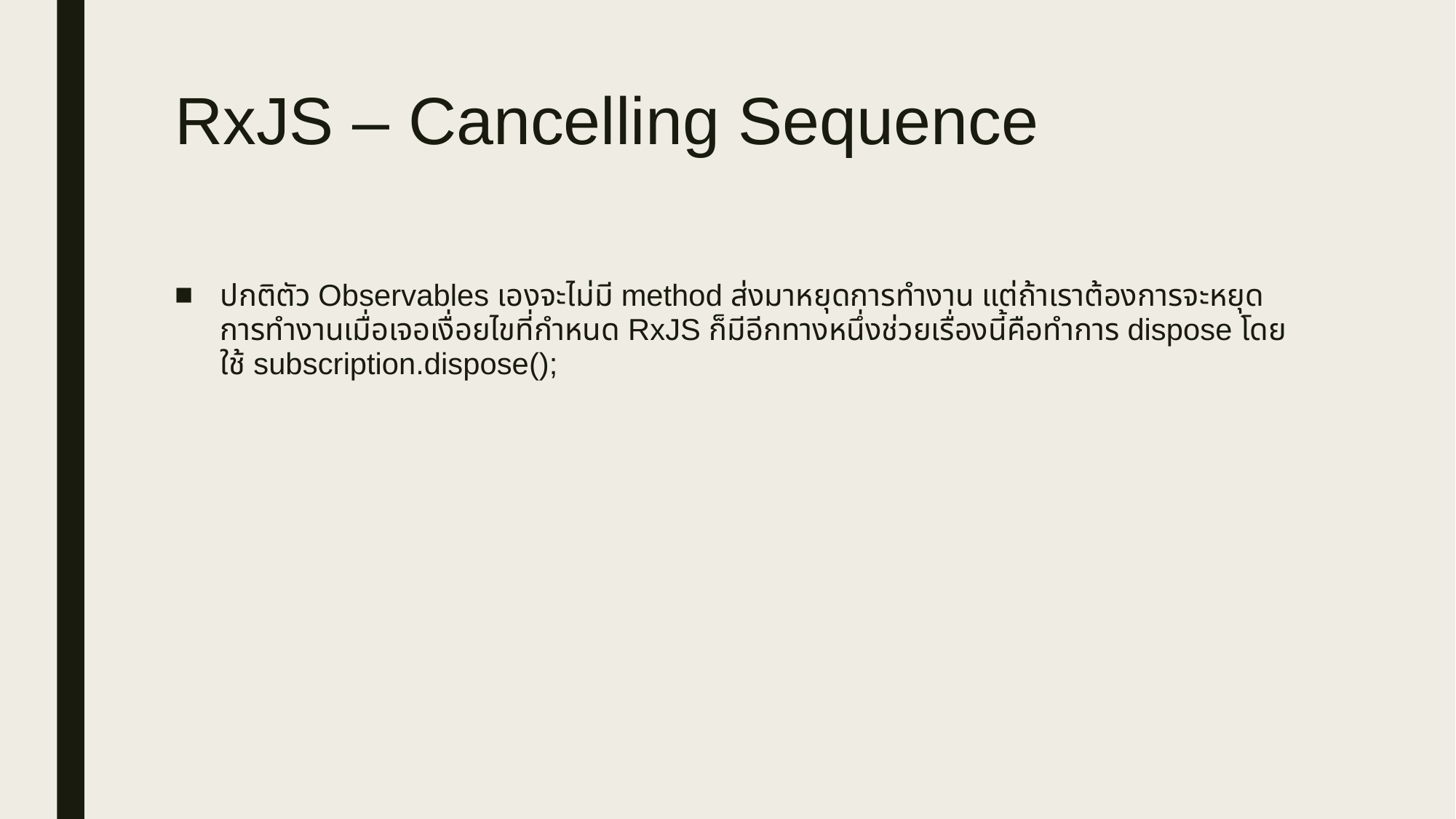

# RxJS – Cancelling Sequence
ปกติตัว Observables เองจะไม่มี method ส่งมาหยุดการทำงาน แต่ถ้าเราต้องการจะหยุดการทำงานเมื่อเจอเงื่อยไขที่กำหนด RxJS ก็มีอีกทางหนึ่งช่วยเรื่องนี้คือทำการ dispose โดยใช้ subscription.dispose();